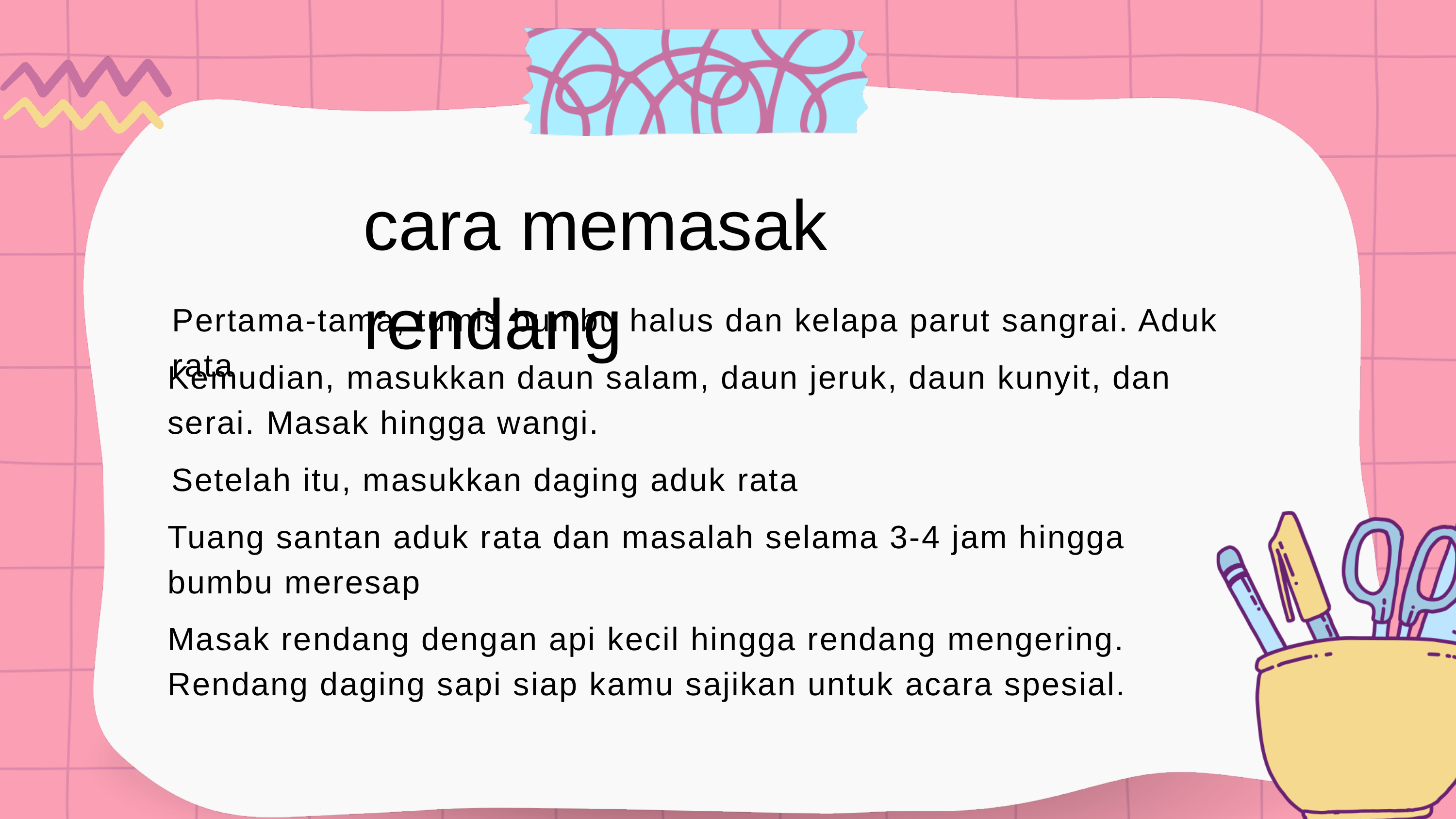

cara memasak rendang
Pertama-tama, tumis bumbu halus dan kelapa parut sangrai. Aduk rata
Kemudian, masukkan daun salam, daun jeruk, daun kunyit, dan serai. Masak hingga wangi.
Setelah itu, masukkan daging aduk rata

Tuang santan aduk rata dan masalah selama 3-4 jam hingga bumbu meresap
Masak rendang dengan api kecil hingga rendang mengering. Rendang daging sapi siap kamu sajikan untuk acara spesial.